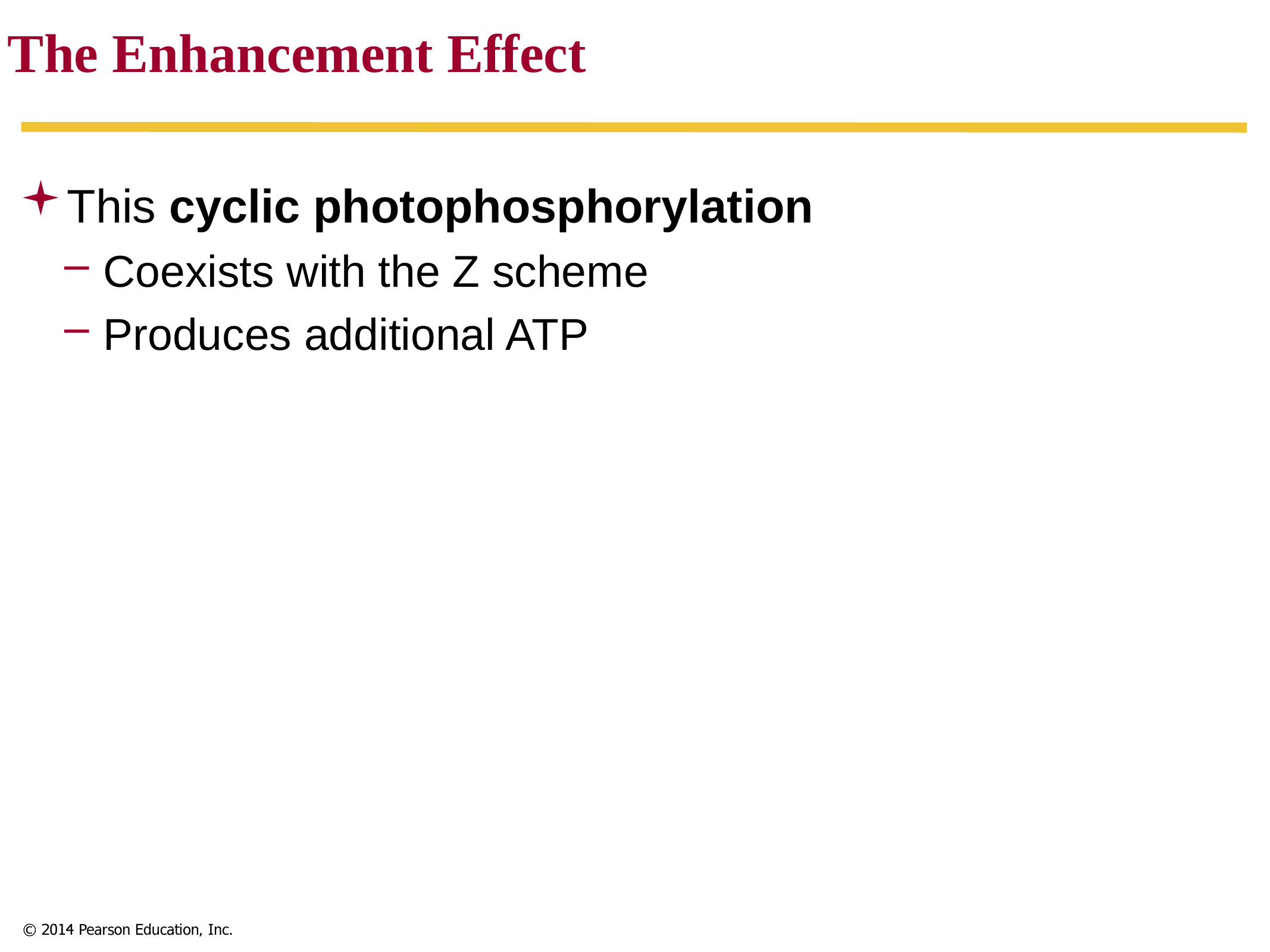

The Enhancement Effect

This cyclic photophosphorylation
Coexists with the Z scheme
Produces additional ATP